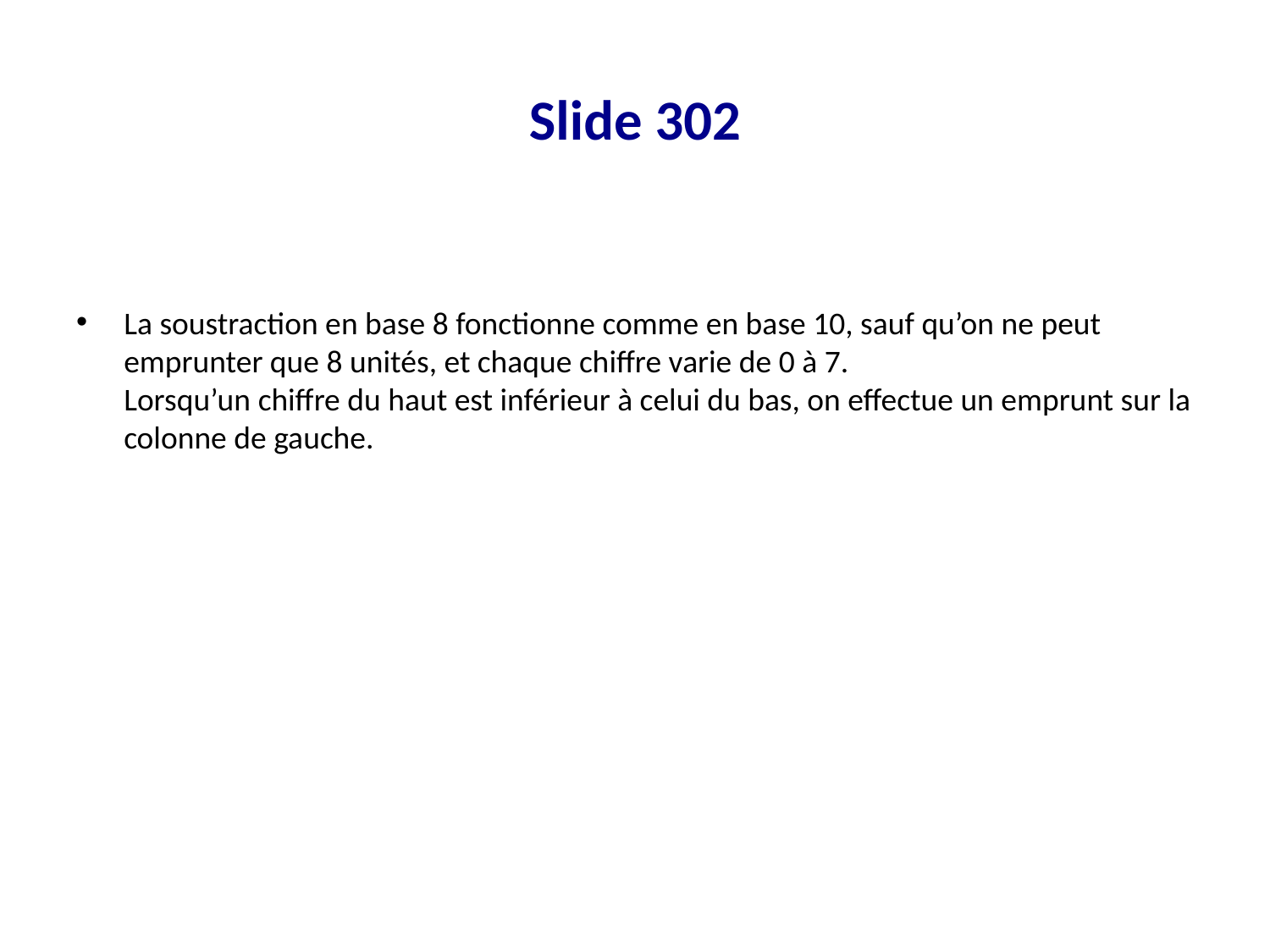

# Slide 302

La soustraction en base 8 fonctionne comme en base 10, sauf qu’on ne peut emprunter que 8 unités, et chaque chiffre varie de 0 à 7.
Lorsqu’un chiffre du haut est inférieur à celui du bas, on effectue un emprunt sur la colonne de gauche.